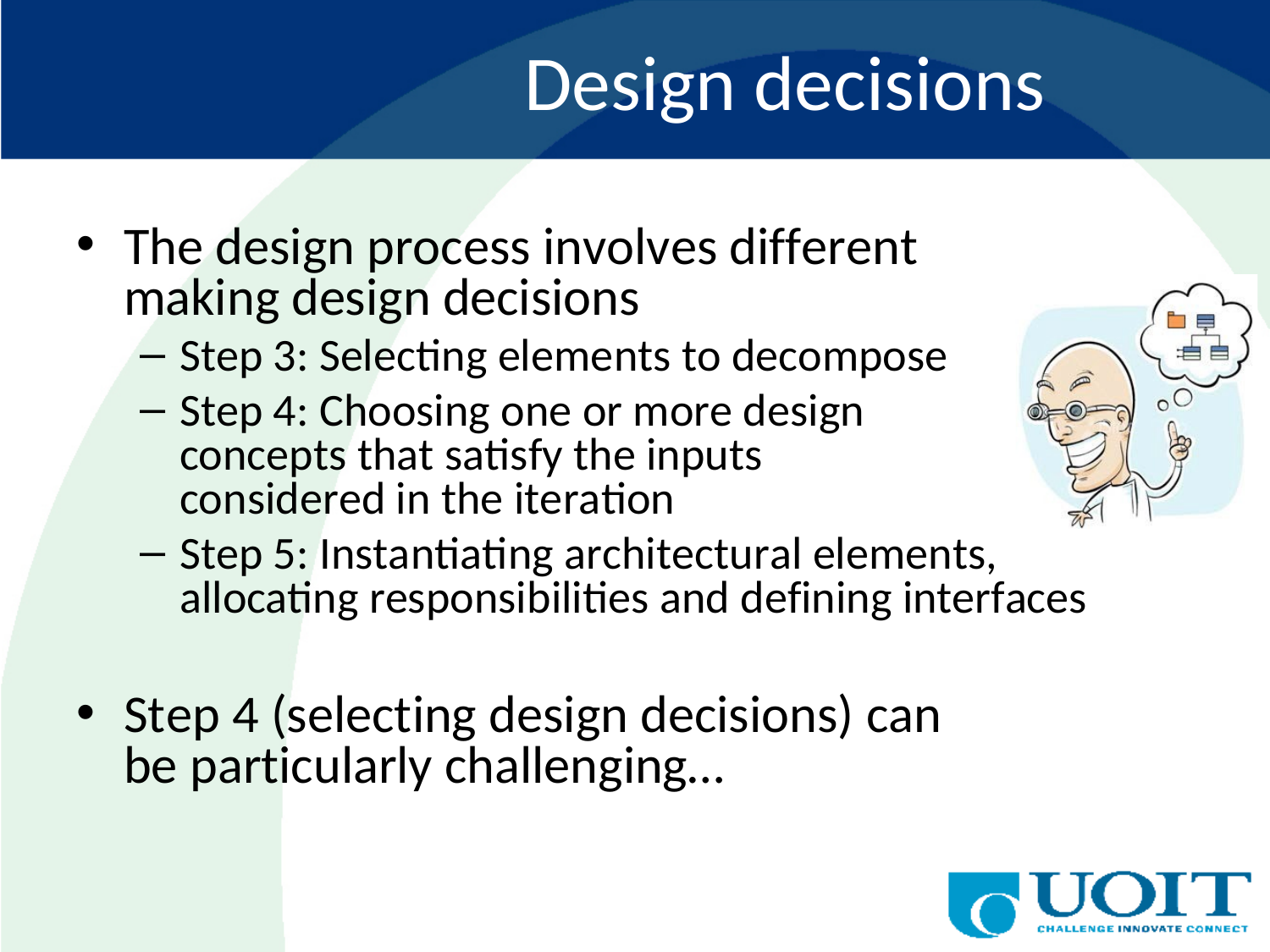

# Design decisions
The design process involves different making design decisions
Step 3: Selecting elements to decompose
Step 4: Choosing one or more design concepts that satisfy the inputs considered in the iteration
Step 5: Instantiating architectural elements, allocating responsibilities and defining interfaces

Step 4 (selecting design decisions) can be particularly challenging…